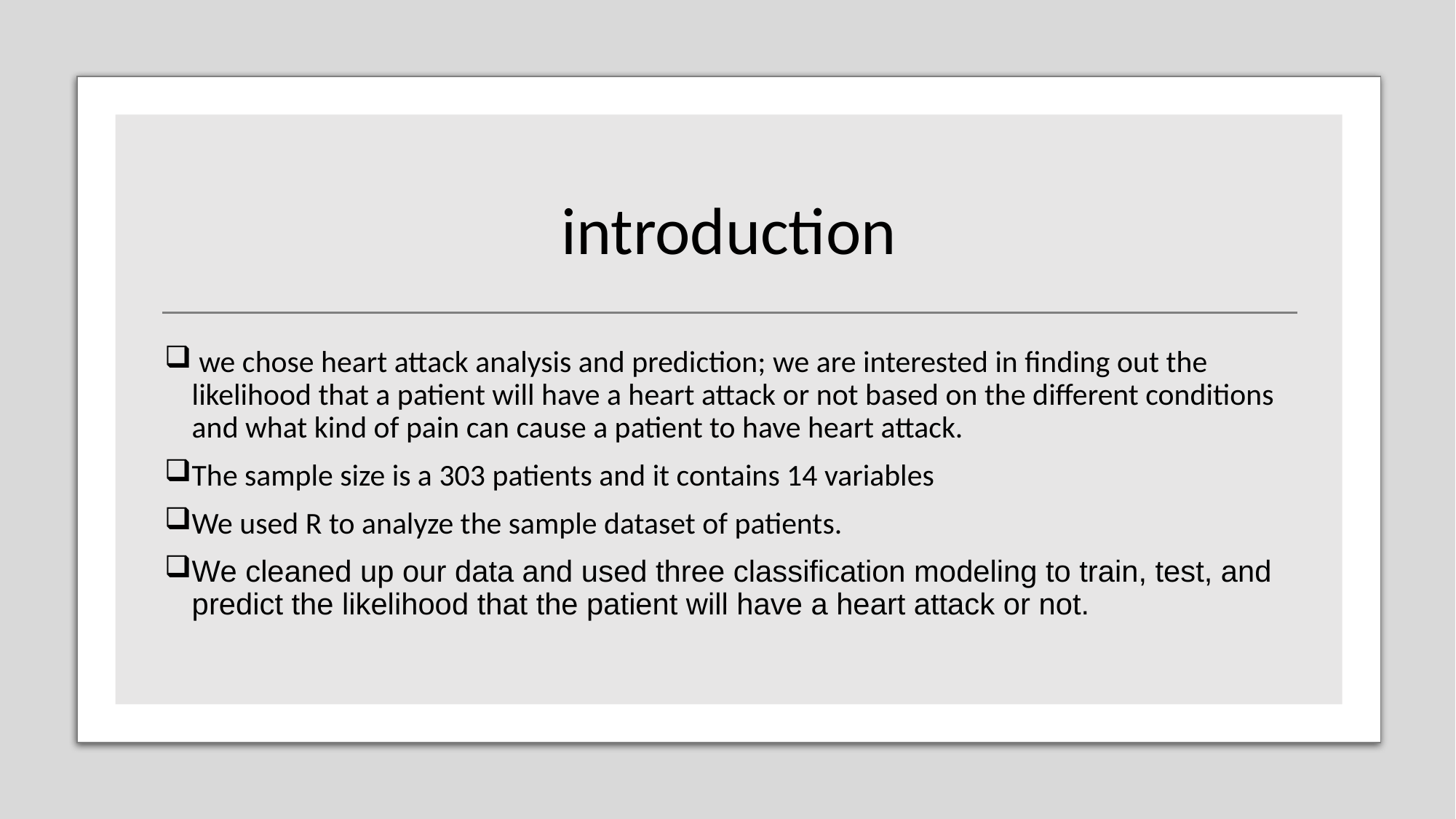

# introduction
 we chose heart attack analysis and prediction; we are interested in finding out the likelihood that a patient will have a heart attack or not based on the different conditions and what kind of pain can cause a patient to have heart attack.
The sample size is a 303 patients and it contains 14 variables
We used R to analyze the sample dataset of patients.
We cleaned up our data and used three classification modeling to train, test, and predict the likelihood that the patient will have a heart attack or not.